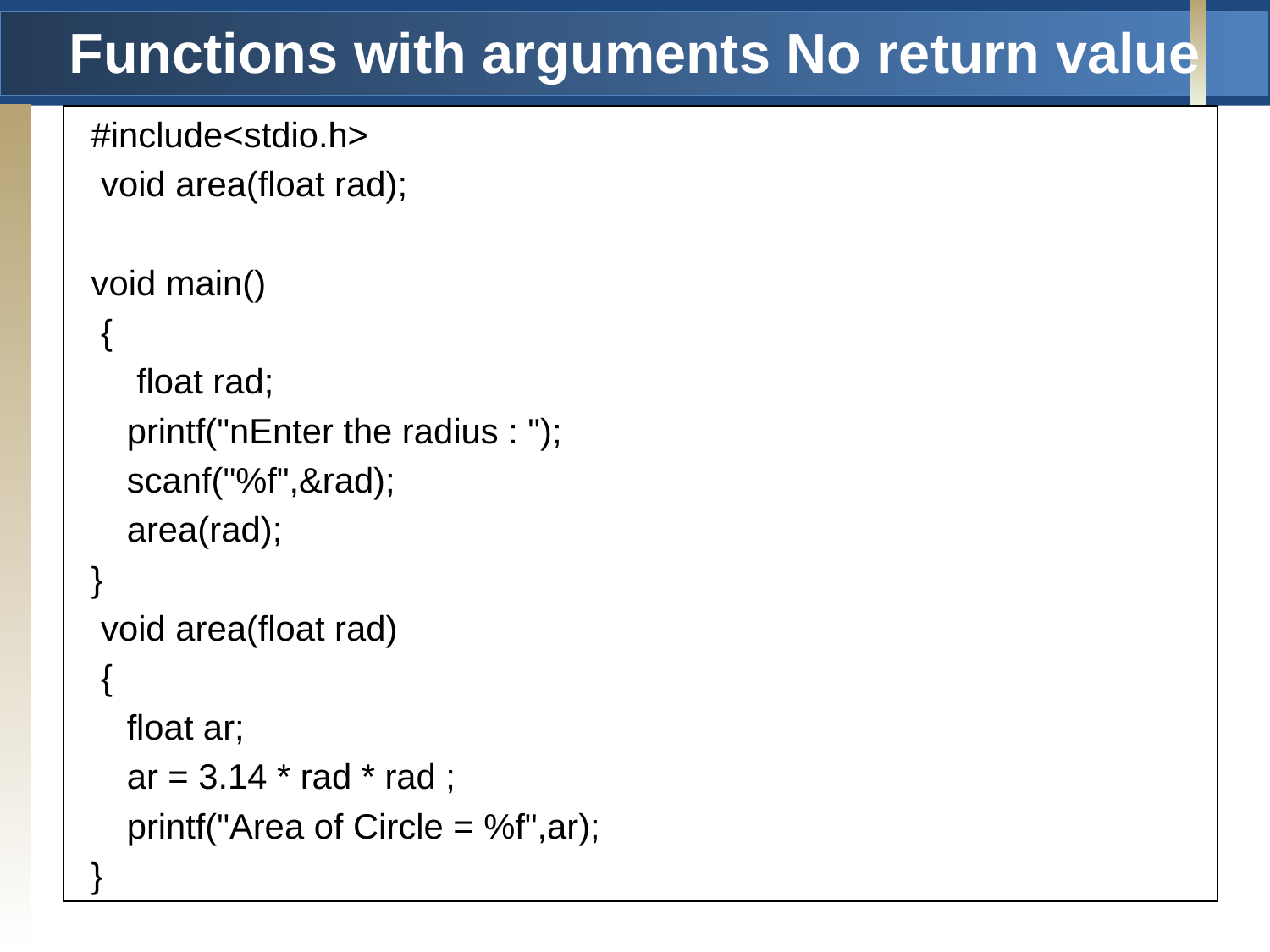

# Functions with arguments No return value
#include<stdio.h>
 void area(float rad);

void main()
 {
	 float rad;
	printf("nEnter the radius : ");
	scanf("%f",&rad);
	area(rad);
}
 void area(float rad)
 {
	float ar;
	ar = 3.14 * rad * rad ;
	printf("Area of Circle = %f",ar);
}